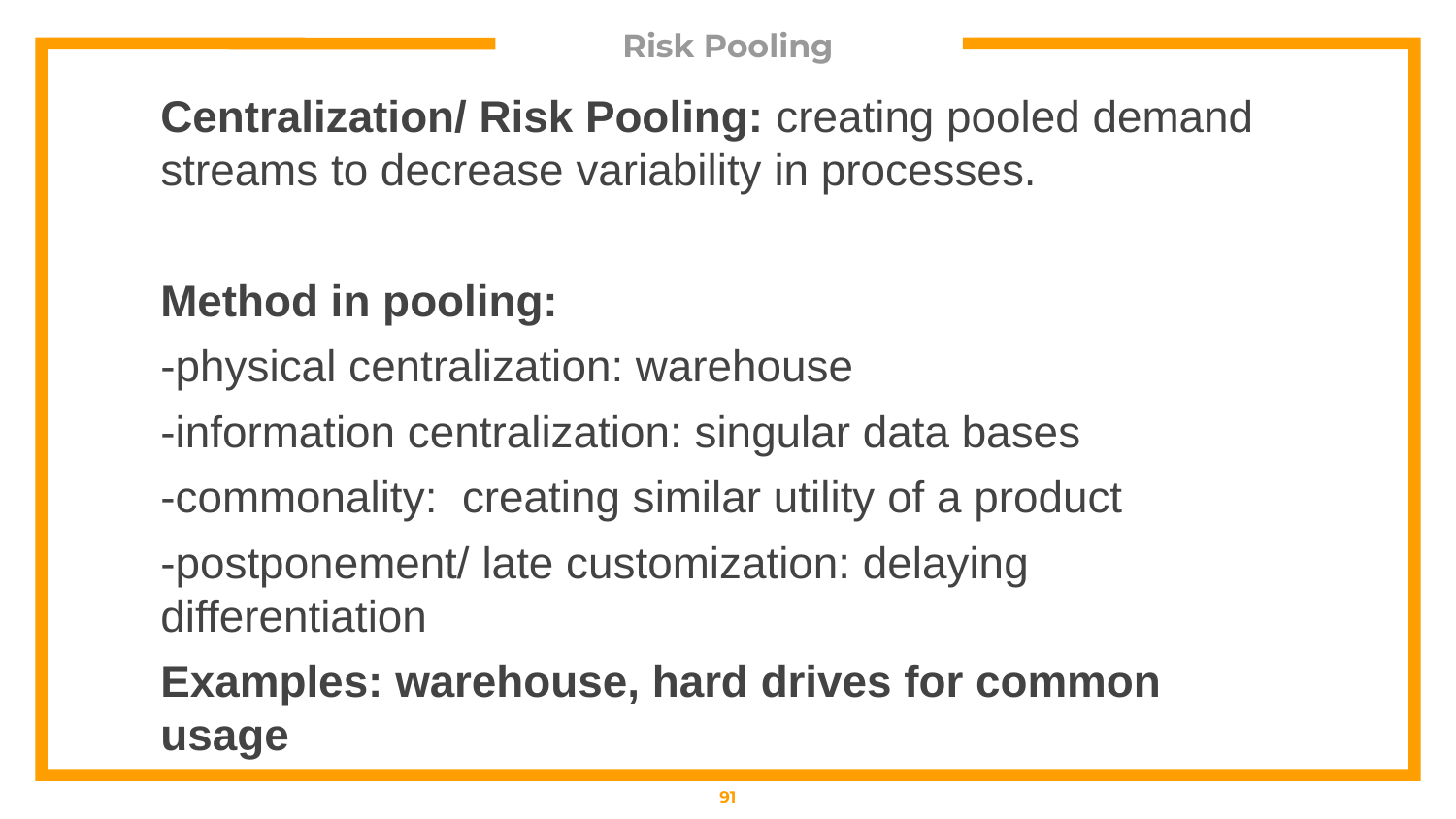

# Risk Pooling
Centralization/ Risk Pooling: creating pooled demand streams to decrease variability in processes.

Method in pooling:
-physical centralization: warehouse
-information centralization: singular data bases
-commonality:  creating similar utility of a product
-postponement/ late customization: delaying differentiation
Examples: warehouse, hard drives for common usage
91